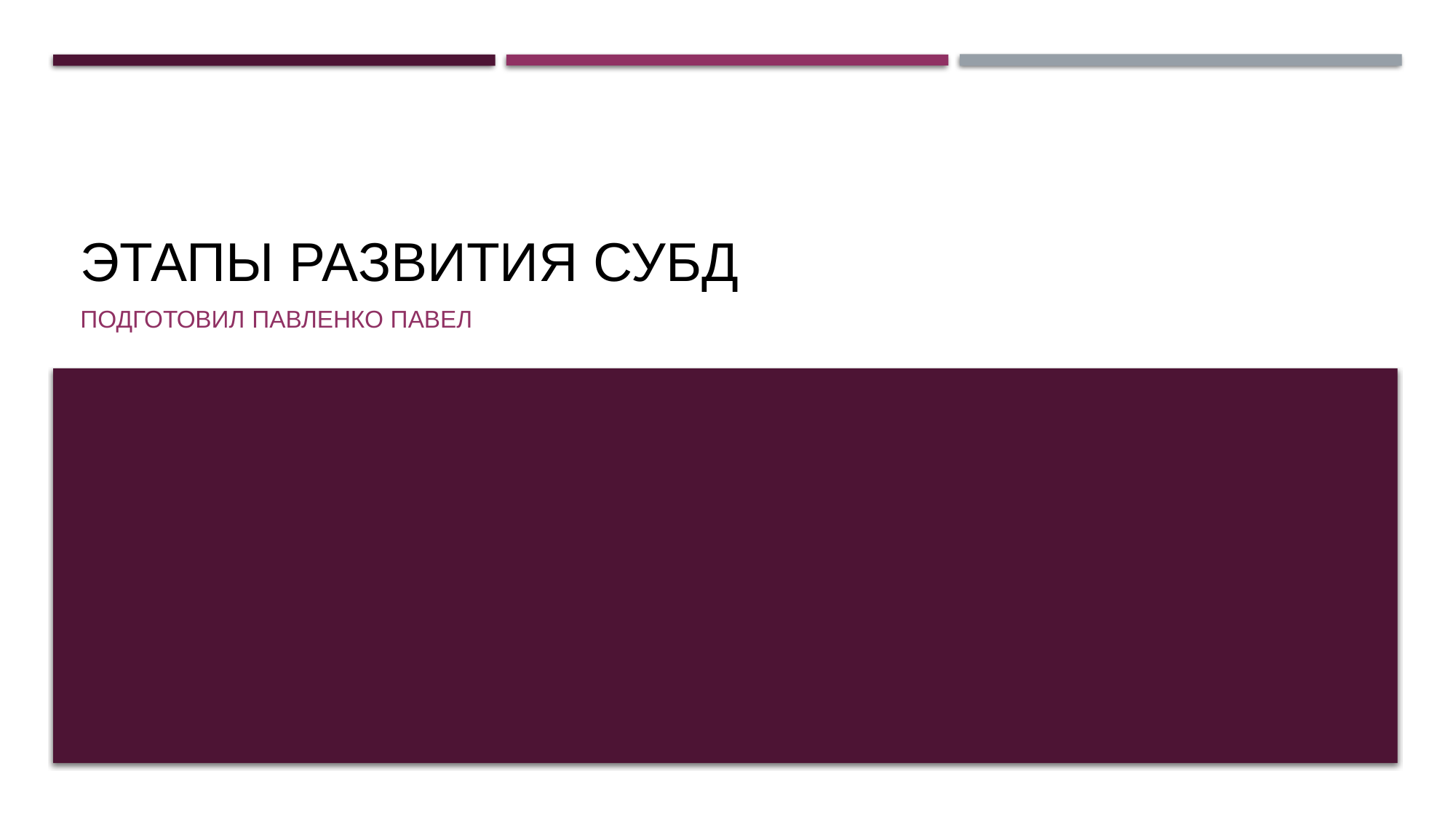

# Этапы развития СУБД
Подготовил Павленко Павел